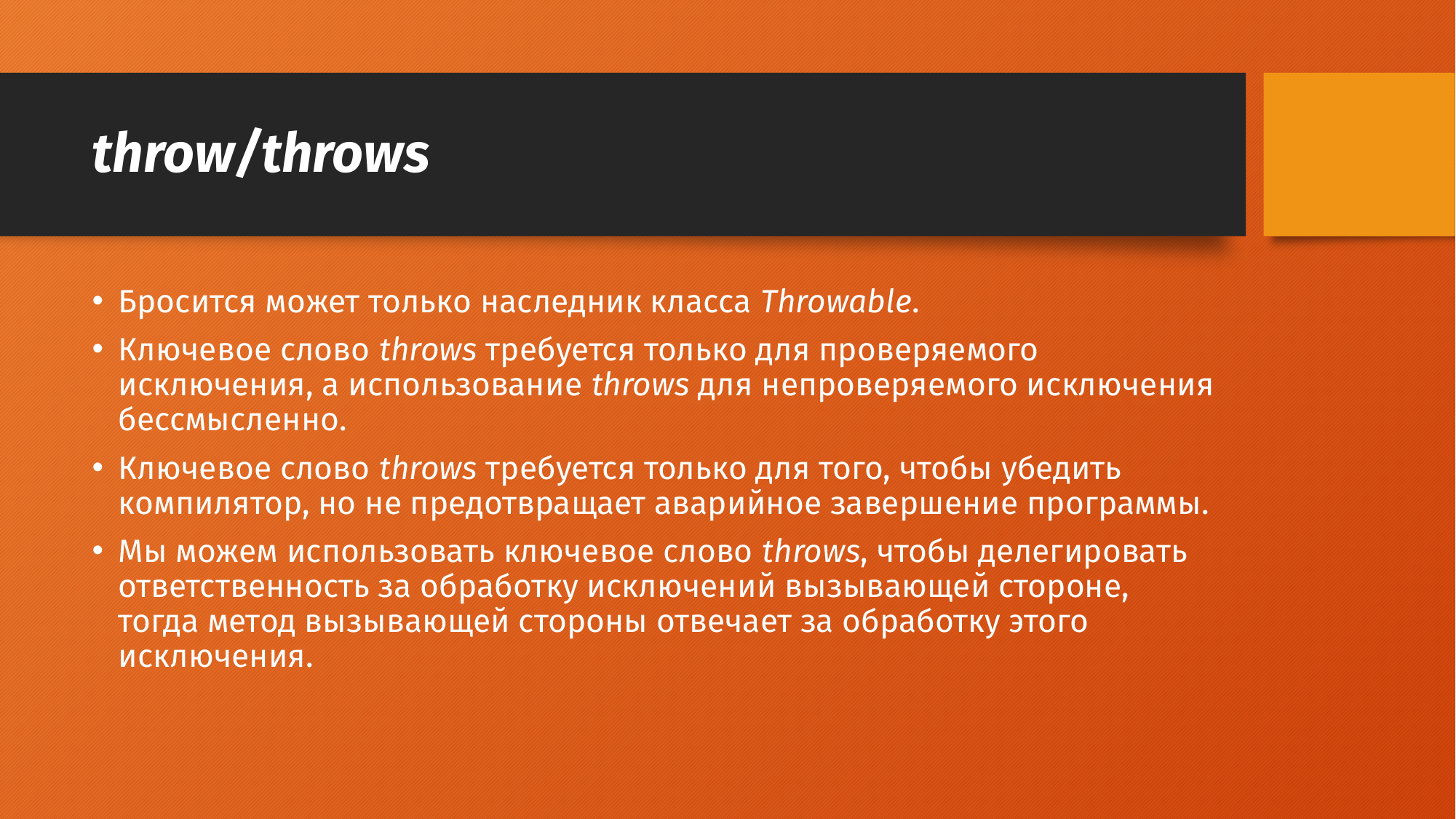

# throw/throws
Бросится может только наследник класса Throwable.
Ключевое слово throws требуется только для проверяемого исключения, а использование throws для непроверяемого исключения бессмысленно.
Ключевое слово throws требуется только для того, чтобы убедить компилятор, но не предотвращает аварийное завершение программы.
Мы можем использовать ключевое слово throws, чтобы делегировать ответственность за обработку исключений вызывающей стороне, тогда метод вызывающей стороны отвечает за обработку этого исключения.